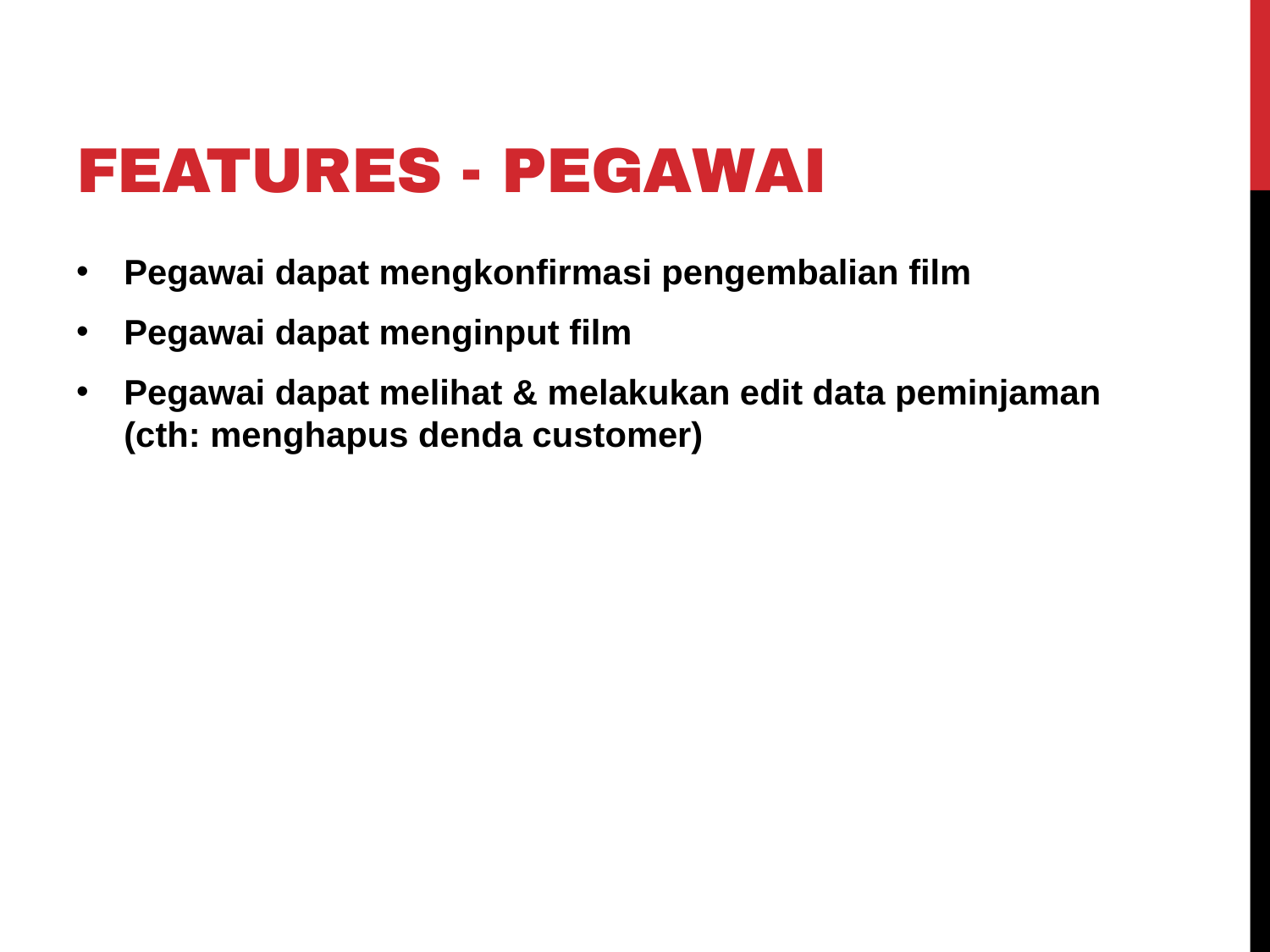

# Features - Pegawai
Pegawai dapat mengkonfirmasi pengembalian film
Pegawai dapat menginput film
Pegawai dapat melihat & melakukan edit data peminjaman (cth: menghapus denda customer)